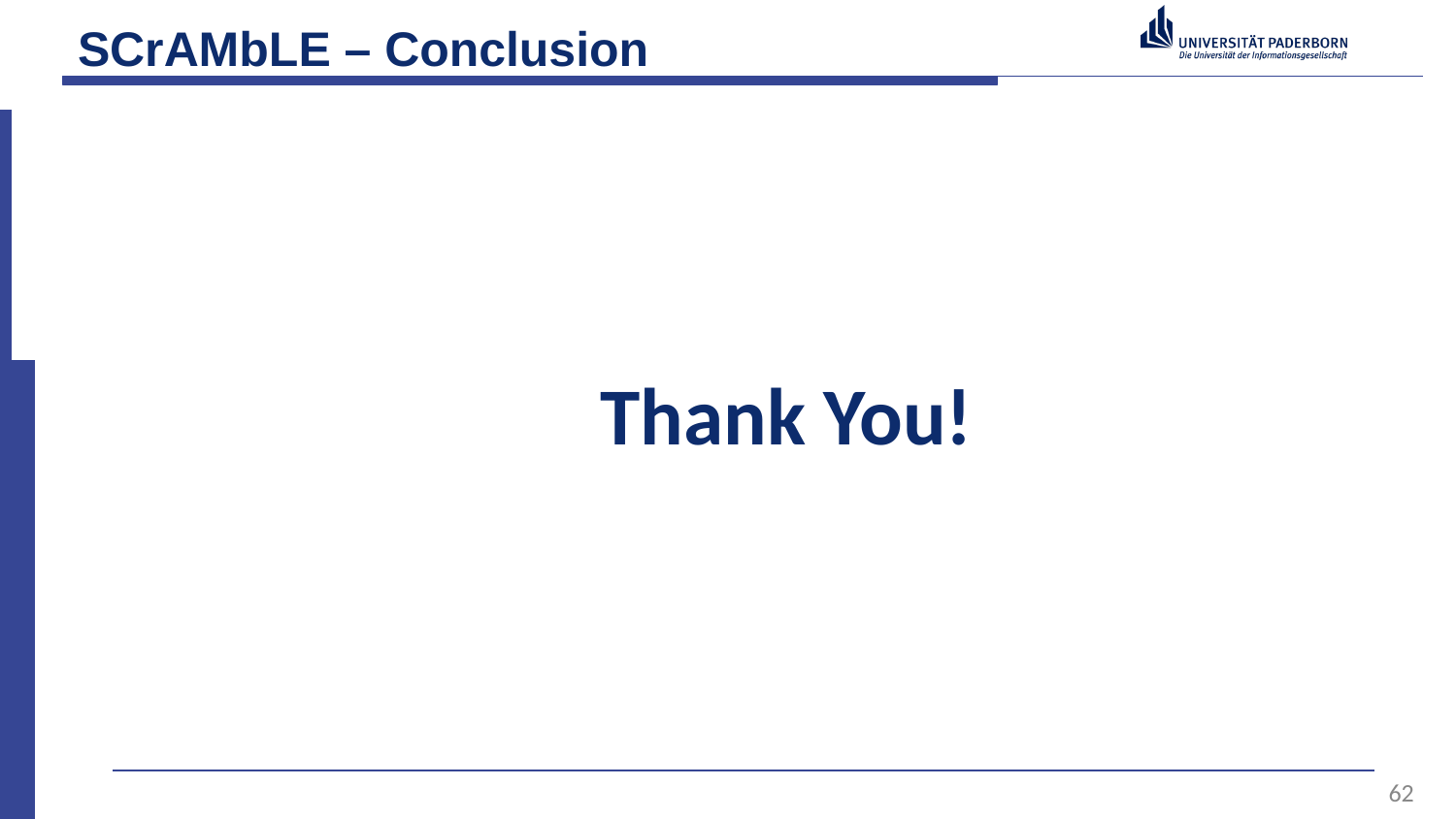

# SCrAMbLE – Conclusion

   Thank You!

62